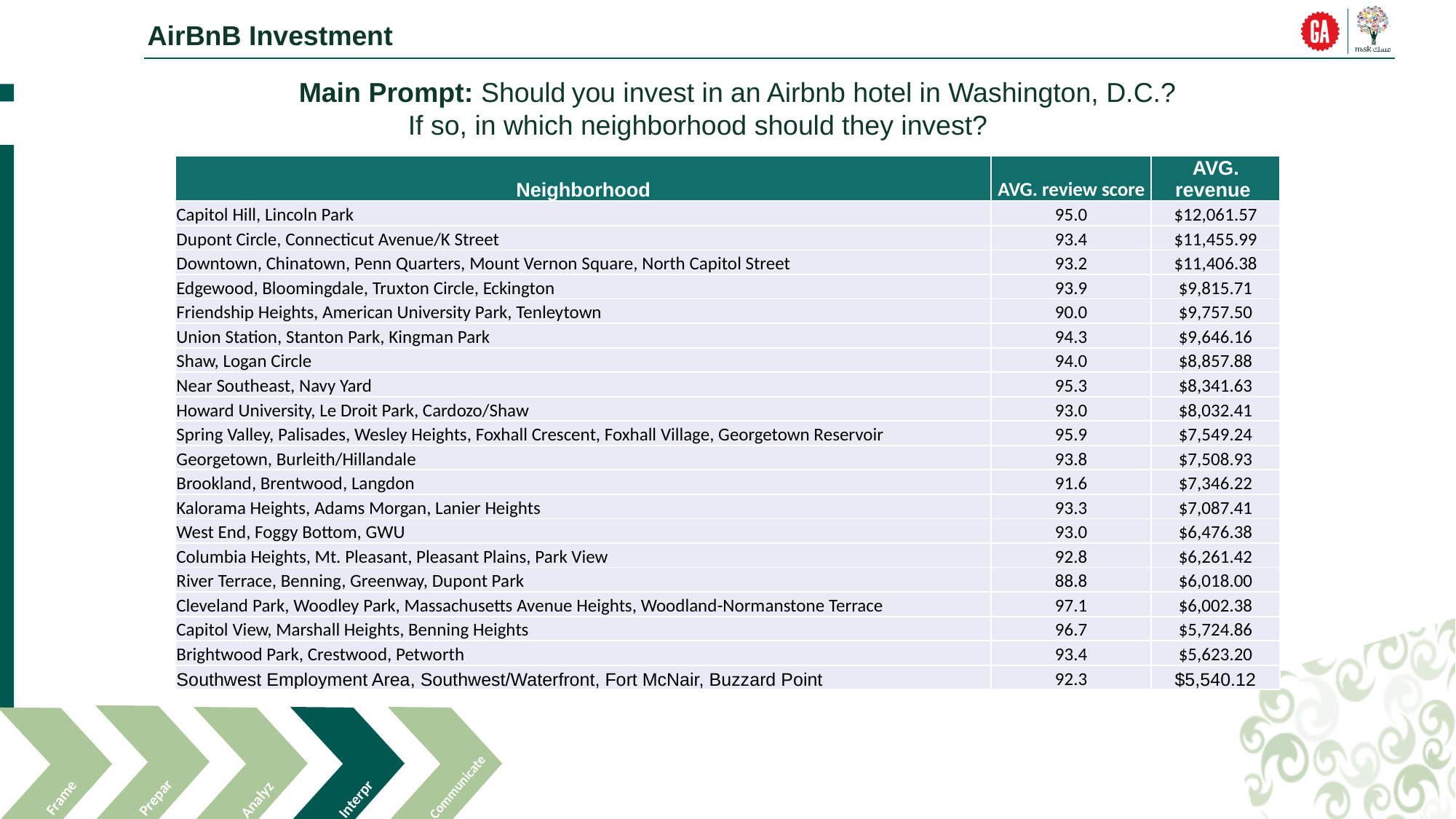

AirBnB Investment
Main Prompt: Should you invest in an Airbnb hotel in Washington, D.C.?
	If so, in which neighborhood should they invest?
| Neighborhood | AVG. review score | AVG. revenue |
| --- | --- | --- |
| Capitol Hill, Lincoln Park | 95.0 | $12,061.57 |
| Dupont Circle, Connecticut Avenue/K Street | 93.4 | $11,455.99 |
| Downtown, Chinatown, Penn Quarters, Mount Vernon Square, North Capitol Street | 93.2 | $11,406.38 |
| Edgewood, Bloomingdale, Truxton Circle, Eckington | 93.9 | $9,815.71 |
| Friendship Heights, American University Park, Tenleytown | 90.0 | $9,757.50 |
| Union Station, Stanton Park, Kingman Park | 94.3 | $9,646.16 |
| Shaw, Logan Circle | 94.0 | $8,857.88 |
| Near Southeast, Navy Yard | 95.3 | $8,341.63 |
| Howard University, Le Droit Park, Cardozo/Shaw | 93.0 | $8,032.41 |
| Spring Valley, Palisades, Wesley Heights, Foxhall Crescent, Foxhall Village, Georgetown Reservoir | 95.9 | $7,549.24 |
| Georgetown, Burleith/Hillandale | 93.8 | $7,508.93 |
| Brookland, Brentwood, Langdon | 91.6 | $7,346.22 |
| Kalorama Heights, Adams Morgan, Lanier Heights | 93.3 | $7,087.41 |
| West End, Foggy Bottom, GWU | 93.0 | $6,476.38 |
| Columbia Heights, Mt. Pleasant, Pleasant Plains, Park View | 92.8 | $6,261.42 |
| River Terrace, Benning, Greenway, Dupont Park | 88.8 | $6,018.00 |
| Cleveland Park, Woodley Park, Massachusetts Avenue Heights, Woodland-Normanstone Terrace | 97.1 | $6,002.38 |
| Capitol View, Marshall Heights, Benning Heights | 96.7 | $5,724.86 |
| Brightwood Park, Crestwood, Petworth | 93.4 | $5,623.20 |
| Southwest Employment Area, Southwest/Waterfront, Fort McNair, Buzzard Point | 92.3 | $5,540.12 |

Communicate
Frame
Interpret
Prepare
Analyze